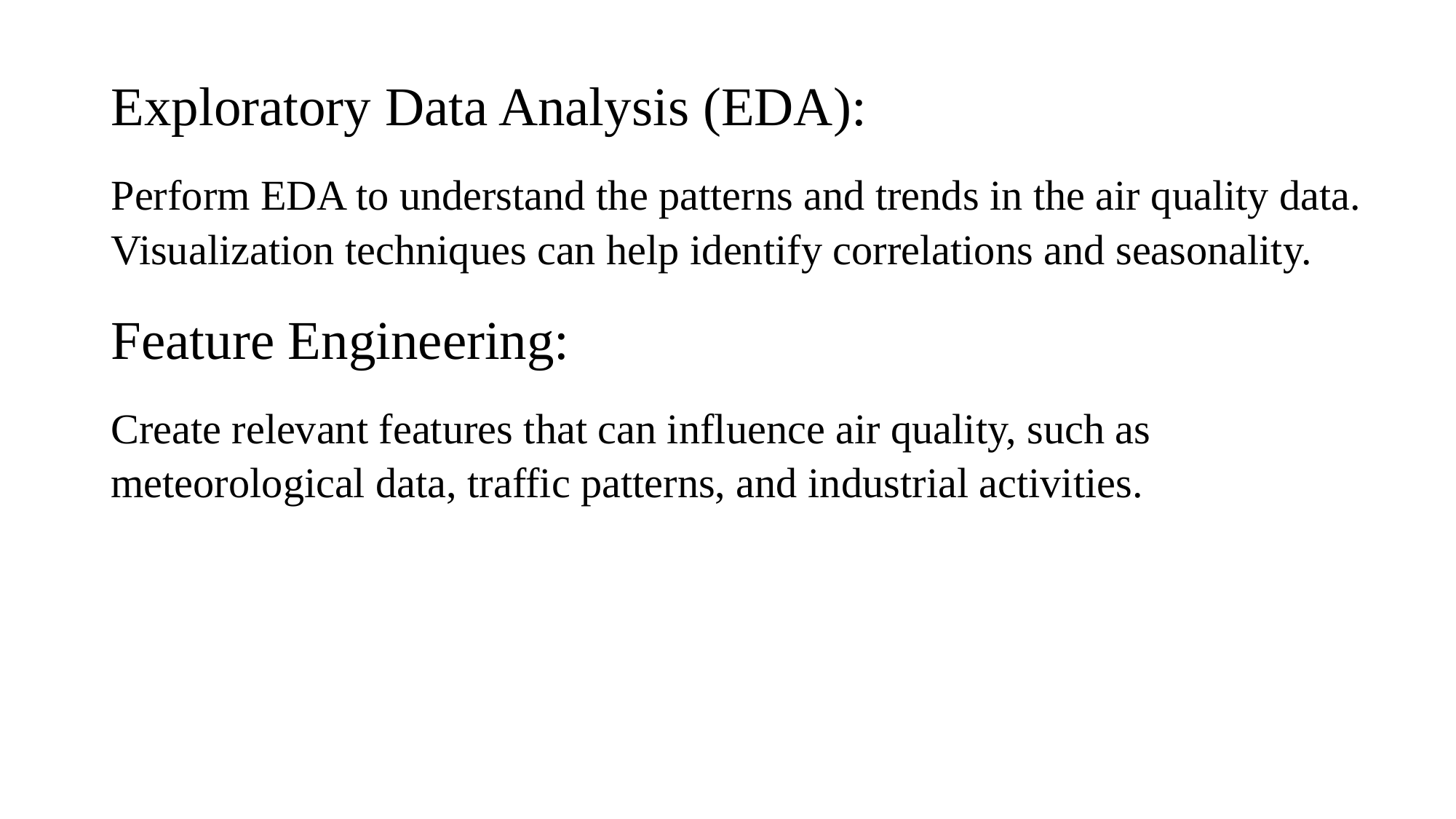

Exploratory Data Analysis (EDA):
Perform EDA to understand the patterns and trends in the air quality data. Visualization techniques can help identify correlations and seasonality.
Feature Engineering:
Create relevant features that can influence air quality, such as meteorological data, traffic patterns, and industrial activities.